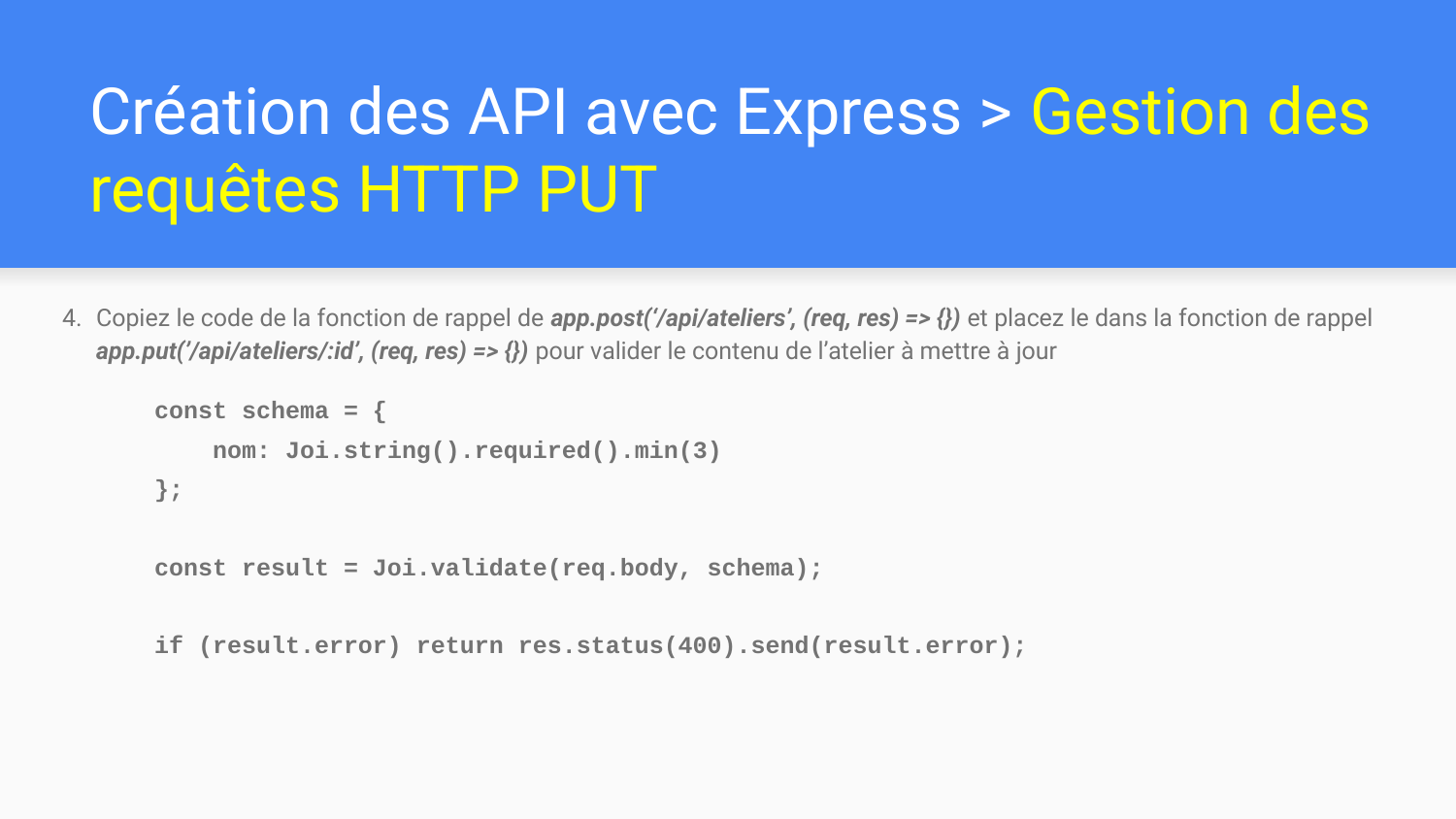

# Création des API avec Express > Gestion des requêtes HTTP PUT
Copiez le code de la fonction de rappel de app.post(‘/api/ateliers’, (req, res) => {}) et placez le dans la fonction de rappel app.put(’/api/ateliers/:id’, (req, res) => {}) pour valider le contenu de l’atelier à mettre à jour
   const schema = {
       nom: Joi.string().required().min(3)
   };

   const result = Joi.validate(req.body, schema);

   if (result.error) return res.status(400).send(result.error);